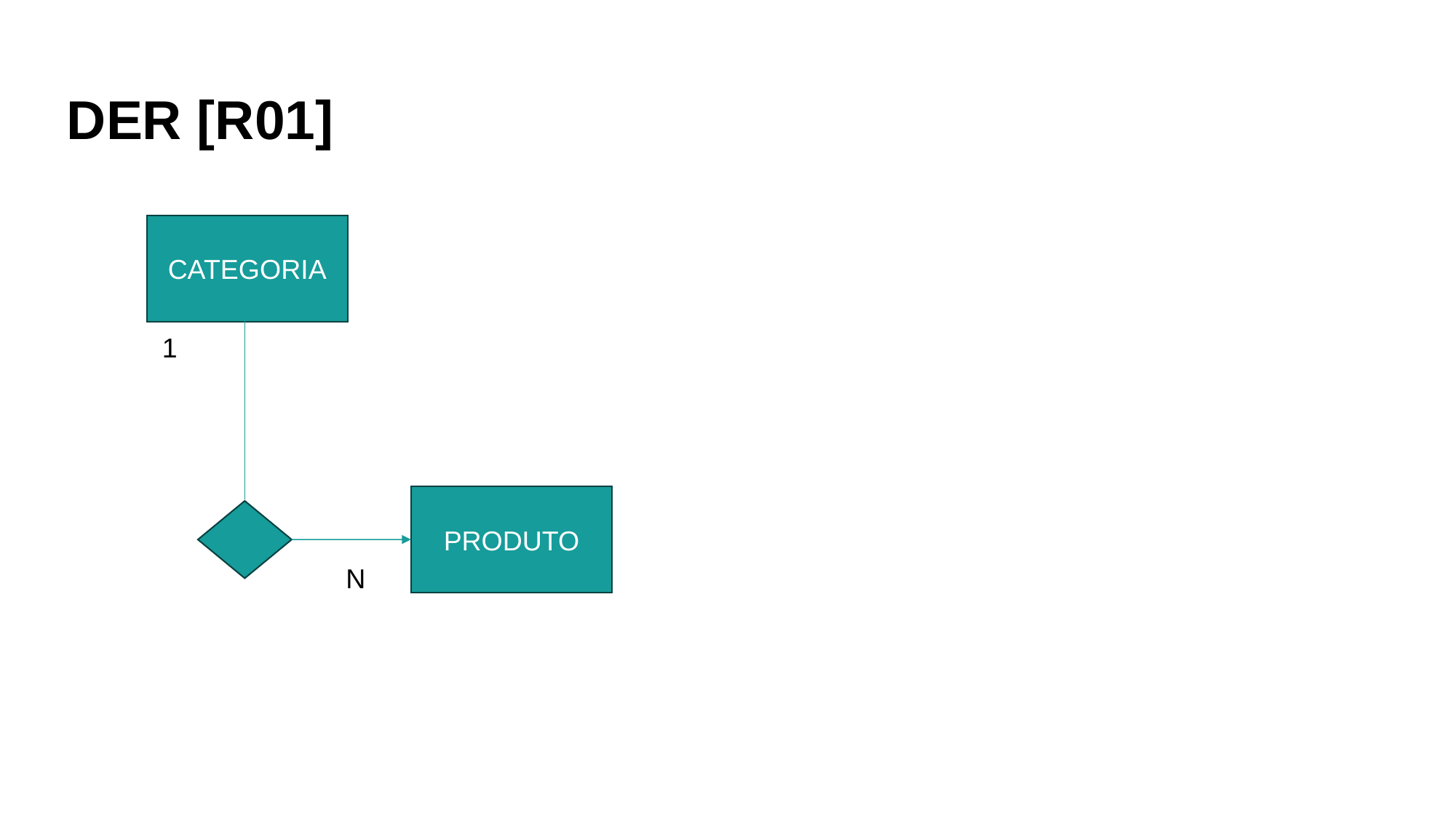

# DER [R01]
CATEGORIA
1
PRODUTO

N